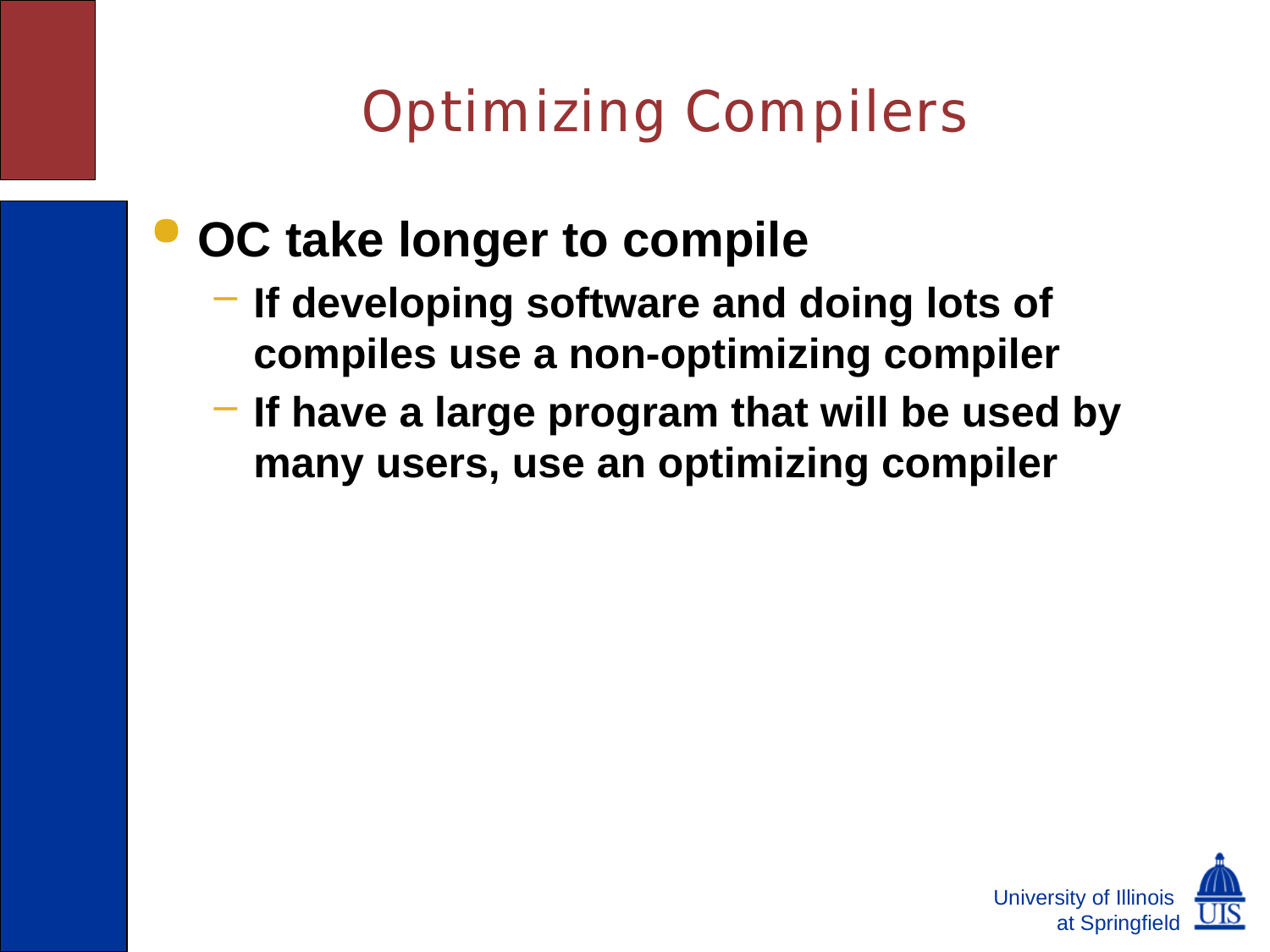

# Optimizing Compilers
OC take longer to compile
If developing software and doing lots of compiles use a non-optimizing compiler
If have a large program that will be used by many users, use an optimizing compiler